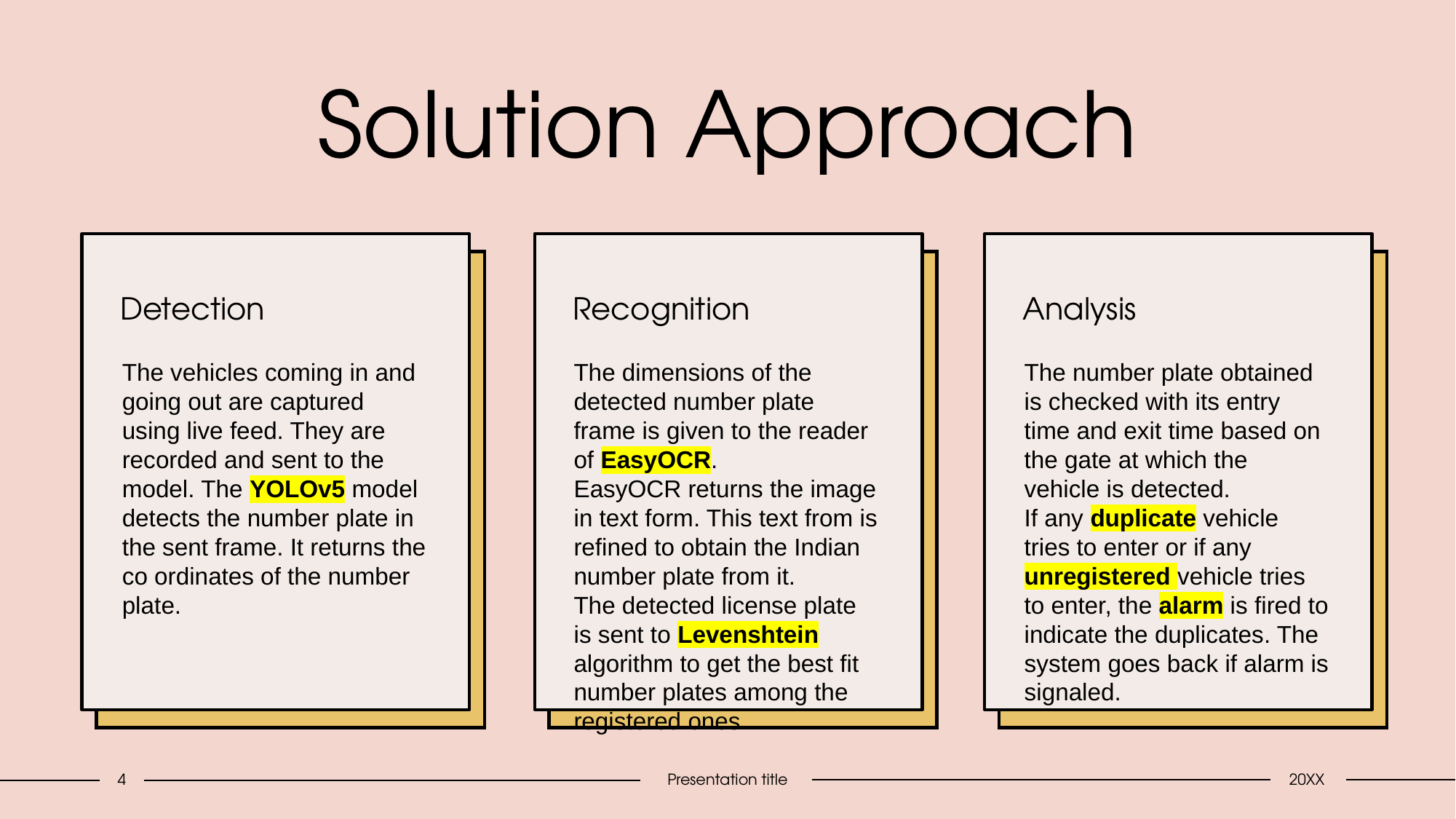

# Solution Approach​
Detection
Recognition
Analysis
The vehicles coming in and going out are captured using live feed. They are recorded and sent to the model. The YOLOv5 model detects the number plate in the sent frame. It returns the co ordinates of the number plate.
The dimensions of the detected number plate frame is given to the reader of EasyOCR.
EasyOCR returns the image in text form. This text from is refined to obtain the Indian number plate from it.
The detected license plate is sent to Levenshtein algorithm to get the best fit number plates among the registered ones.
The number plate obtained is checked with its entry time and exit time based on the gate at which the vehicle is detected.
If any duplicate vehicle tries to enter or if any unregistered vehicle tries to enter, the alarm is fired to indicate the duplicates. The system goes back if alarm is signaled.
4
Presentation title
20XX